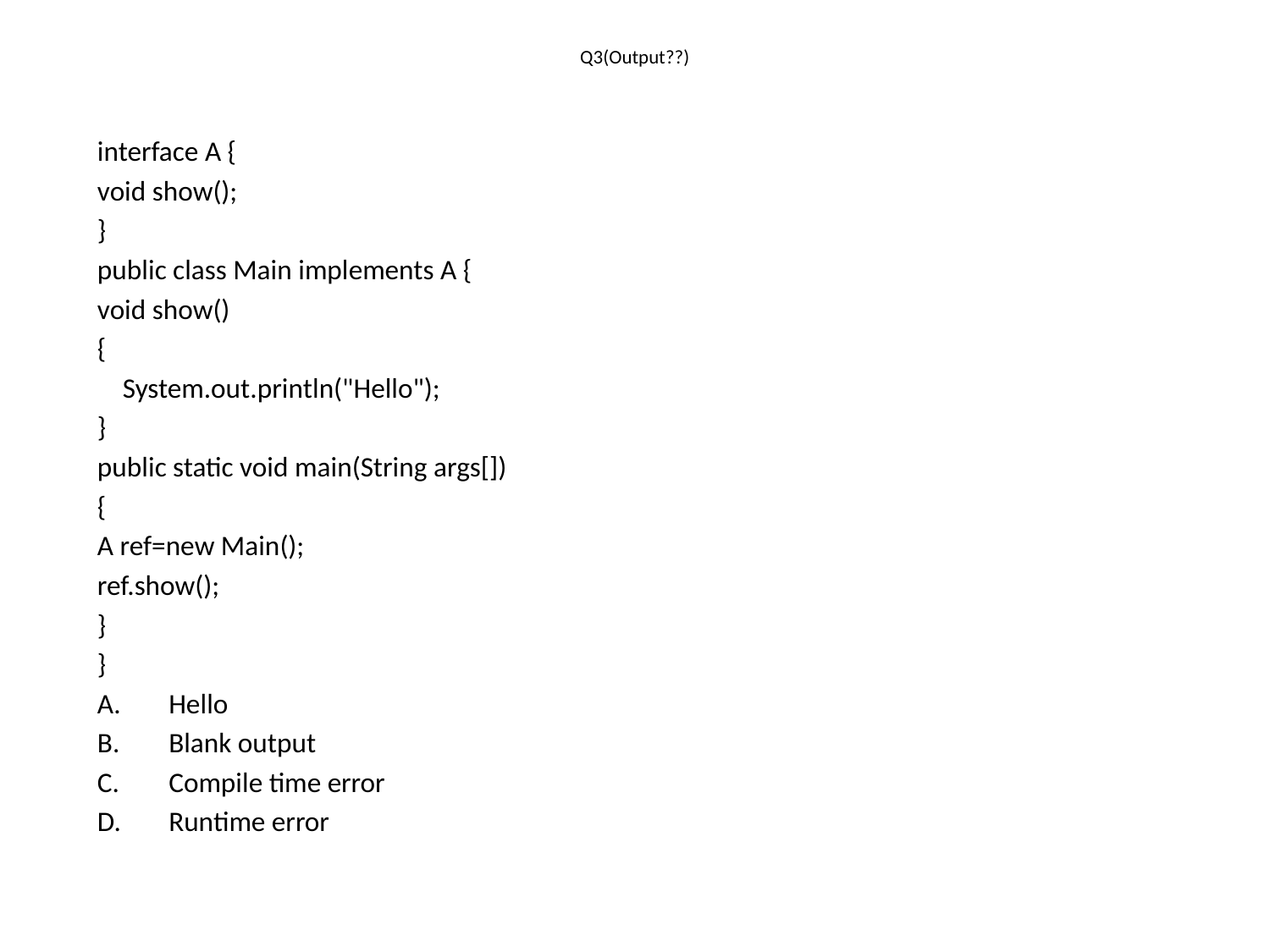

# Q3(Output??)
interface A {
void show();
}
public class Main implements A {
void show()
{
    System.out.println("Hello");
}
public static void main(String args[])
{
A ref=new Main();
ref.show();
}
}
Hello
Blank output
Compile time error
Runtime error